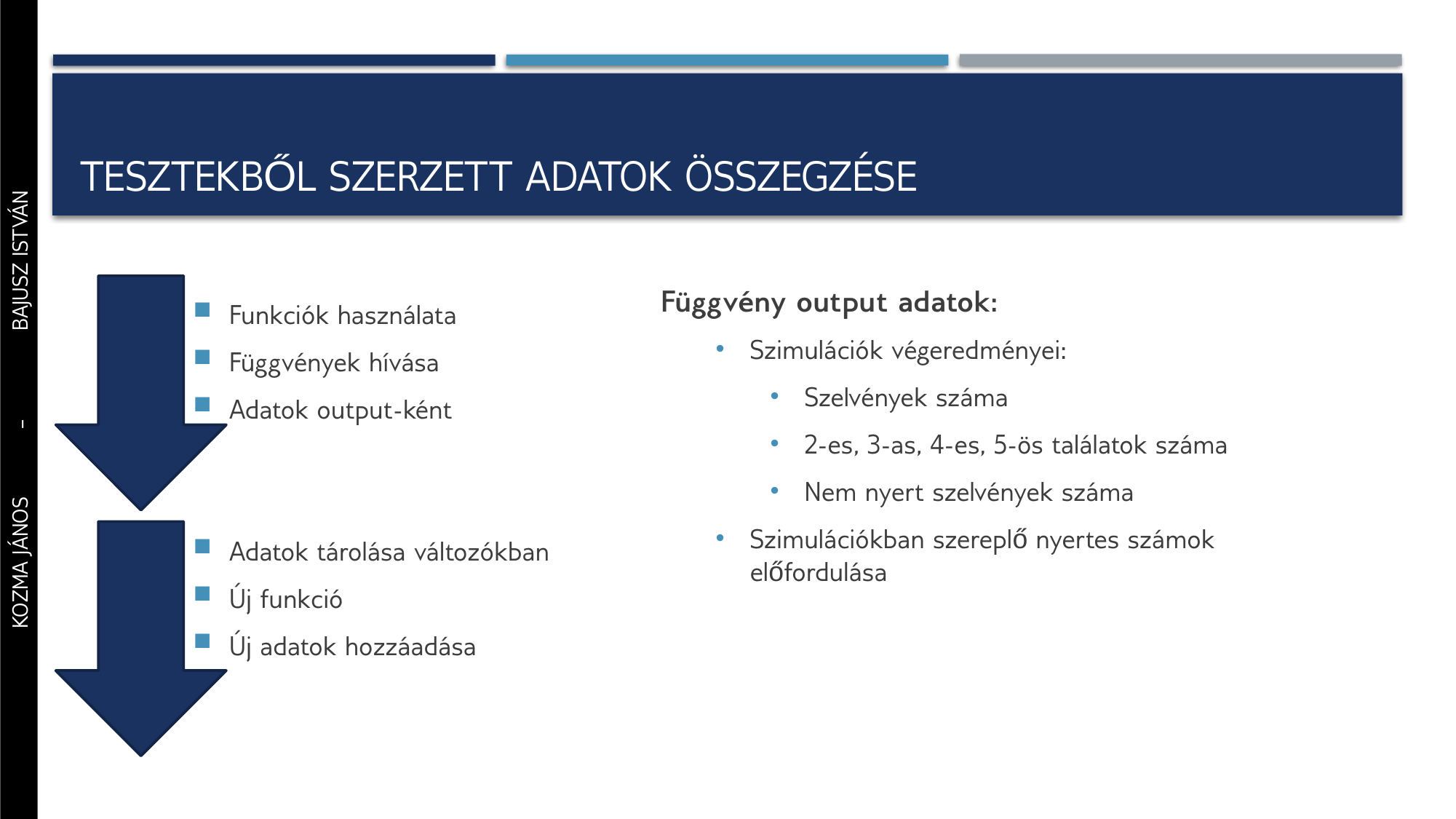

# Tesztekből szerzett adatok összegzése
Funkciók használata
Függvények hívása
Adatok output-ként

Adatok tárolása változókban
Új funkció
Új adatok hozzáadása

Függvény output adatok:
Szimulációk végeredményei:
Szelvények száma
2-es, 3-as, 4-es, 5-ös találatok száma
Nem nyert szelvények száma
Szimulációkban szereplő nyertes számok előfordulása

Kozma jános 	– 	bajusz istván